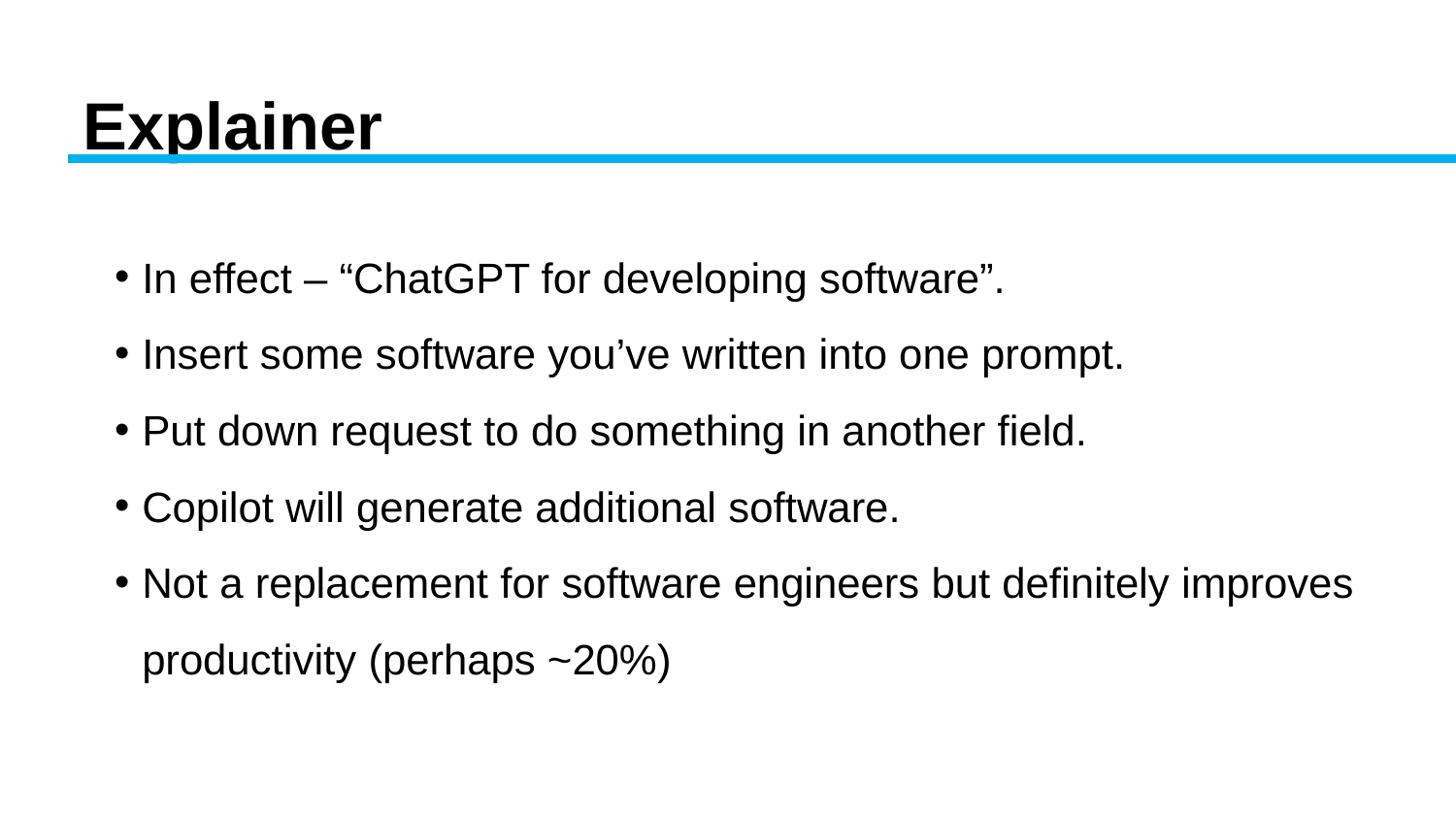

# Explainer
In effect – “ChatGPT for developing software”.
Insert some software you’ve written into one prompt.
Put down request to do something in another field.
Copilot will generate additional software.
Not a replacement for software engineers but definitely improves productivity (perhaps ~20%)